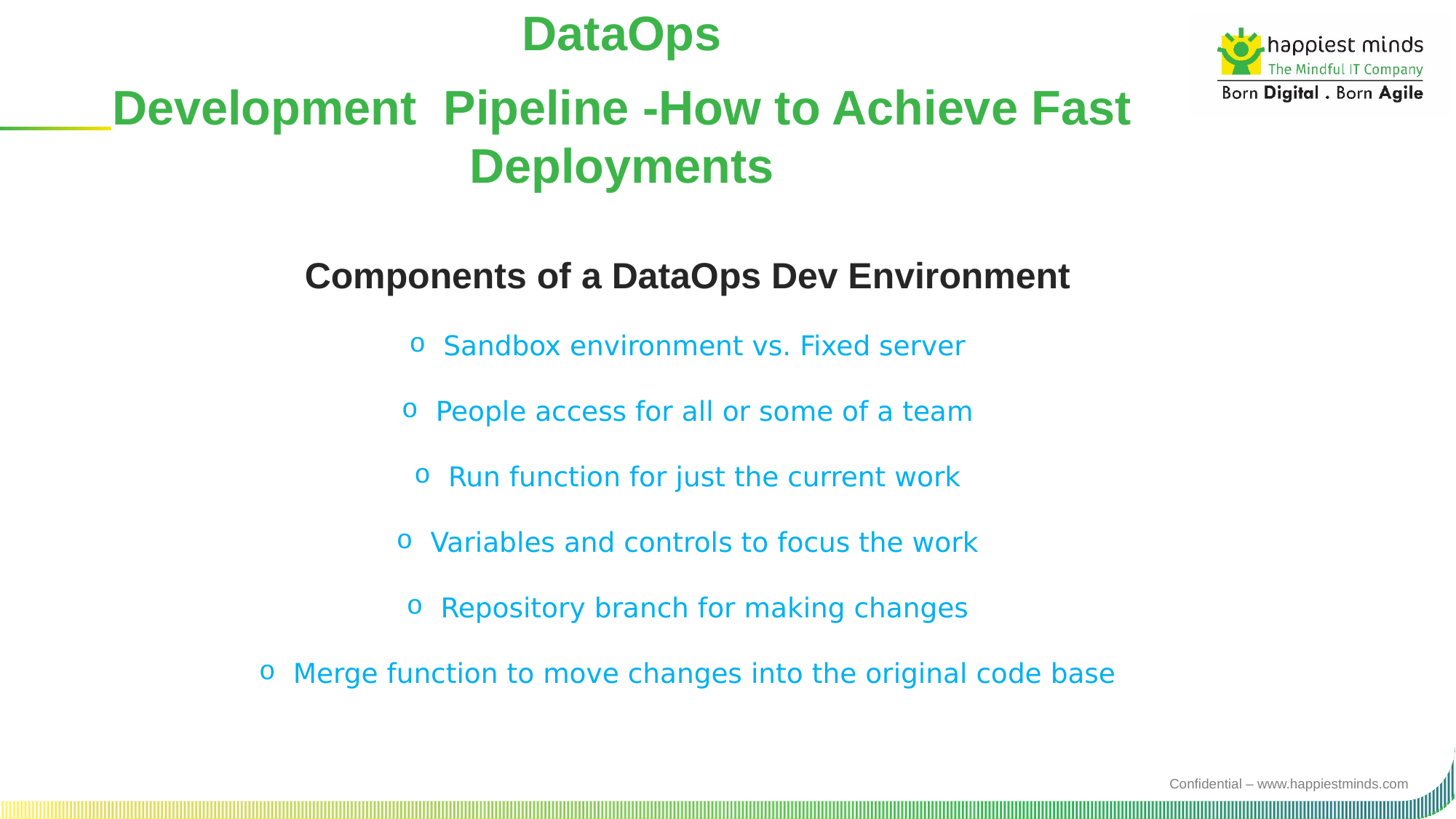

DataOps
Development  Pipeline -How to Achieve Fast Deployments

Components of a DataOps Dev Environment

Sandbox environment vs. Fixed server

People access for all or some of a team

Run function for just the current work

Variables and controls to focus the work

Repository branch for making changes

Merge function to move changes into the original code base